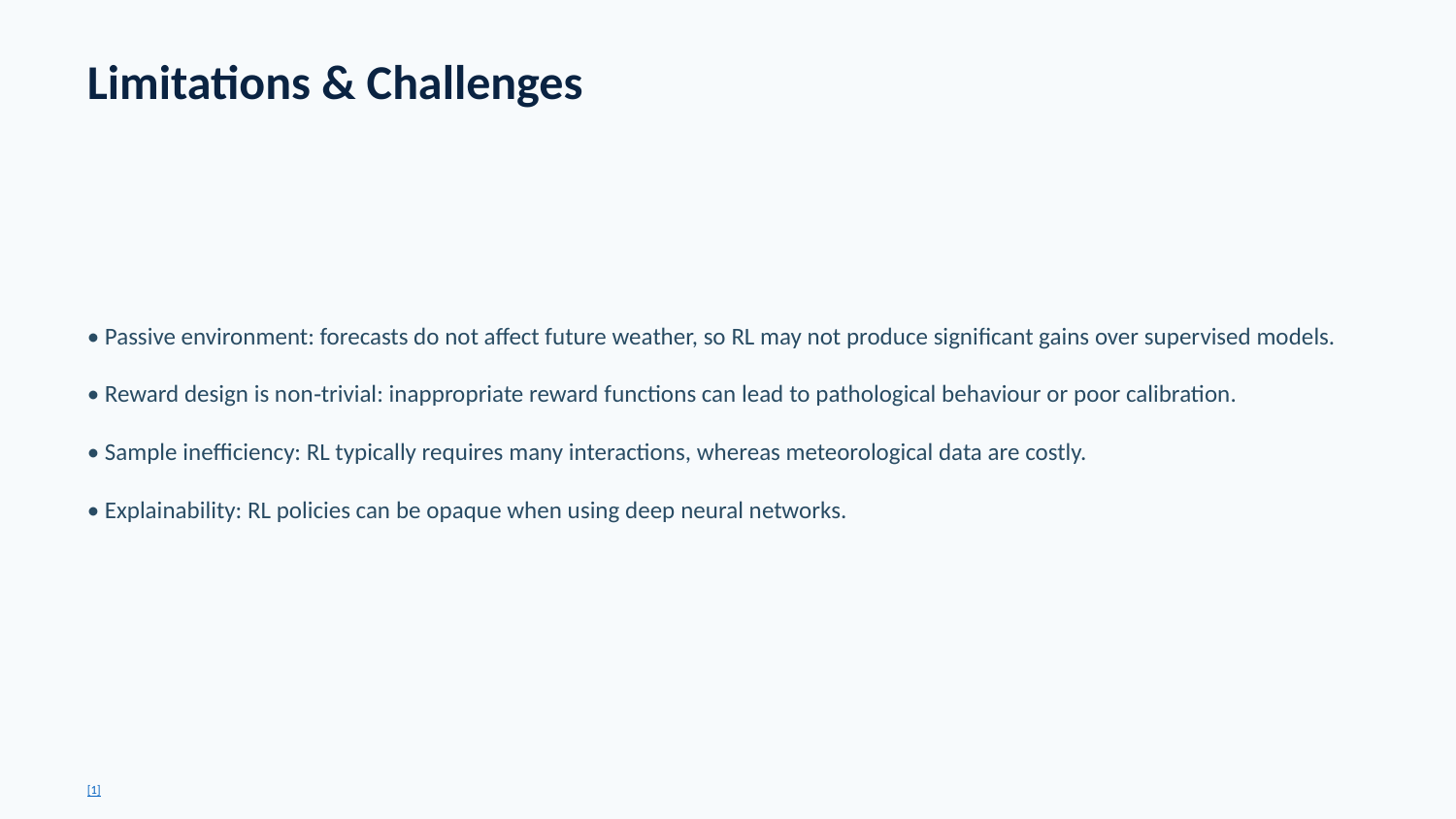

Limitations & Challenges
• Passive environment: forecasts do not affect future weather, so RL may not produce significant gains over supervised models.

• Reward design is non‑trivial: inappropriate reward functions can lead to pathological behaviour or poor calibration.

• Sample inefficiency: RL typically requires many interactions, whereas meteorological data are costly.

• Explainability: RL policies can be opaque when using deep neural networks.
[1]